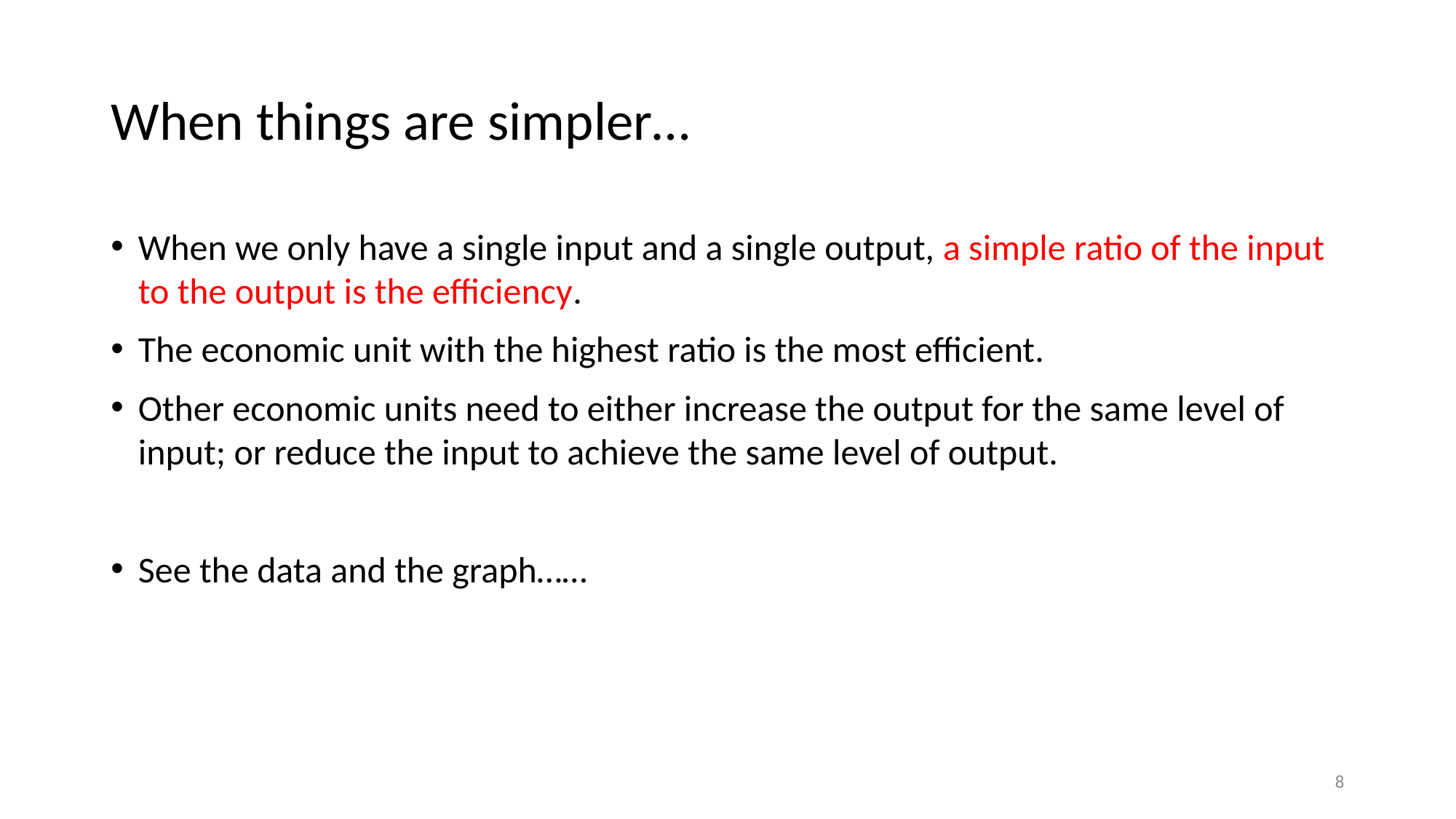

# When things are simpler…
When we only have a single input and a single output, a simple ratio of the input to the output is the efficiency.
The economic unit with the highest ratio is the most efficient.
Other economic units need to either increase the output for the same level of input; or reduce the input to achieve the same level of output.

See the data and the graph……

8